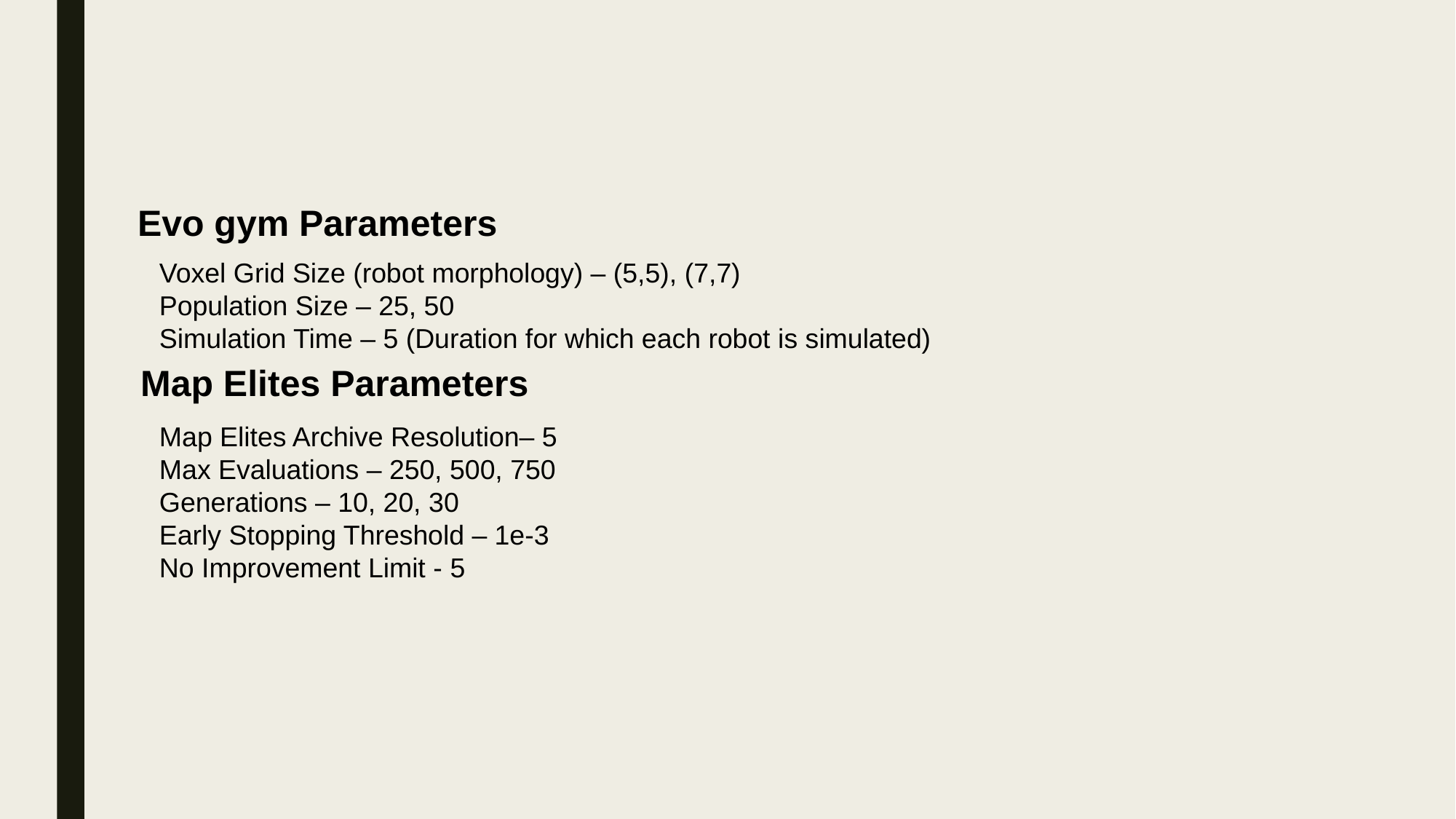

Evo gym Parameters
Voxel Grid Size (robot morphology) – (5,5), (7,7)
Population Size – 25, 50
Simulation Time – 5 (Duration for which each robot is simulated)

Map Elites Archive Resolution– 5
Max Evaluations – 250, 500, 750
Generations – 10, 20, 30
Early Stopping Threshold – 1e-3
No Improvement Limit - 5

Map Elites Parameters